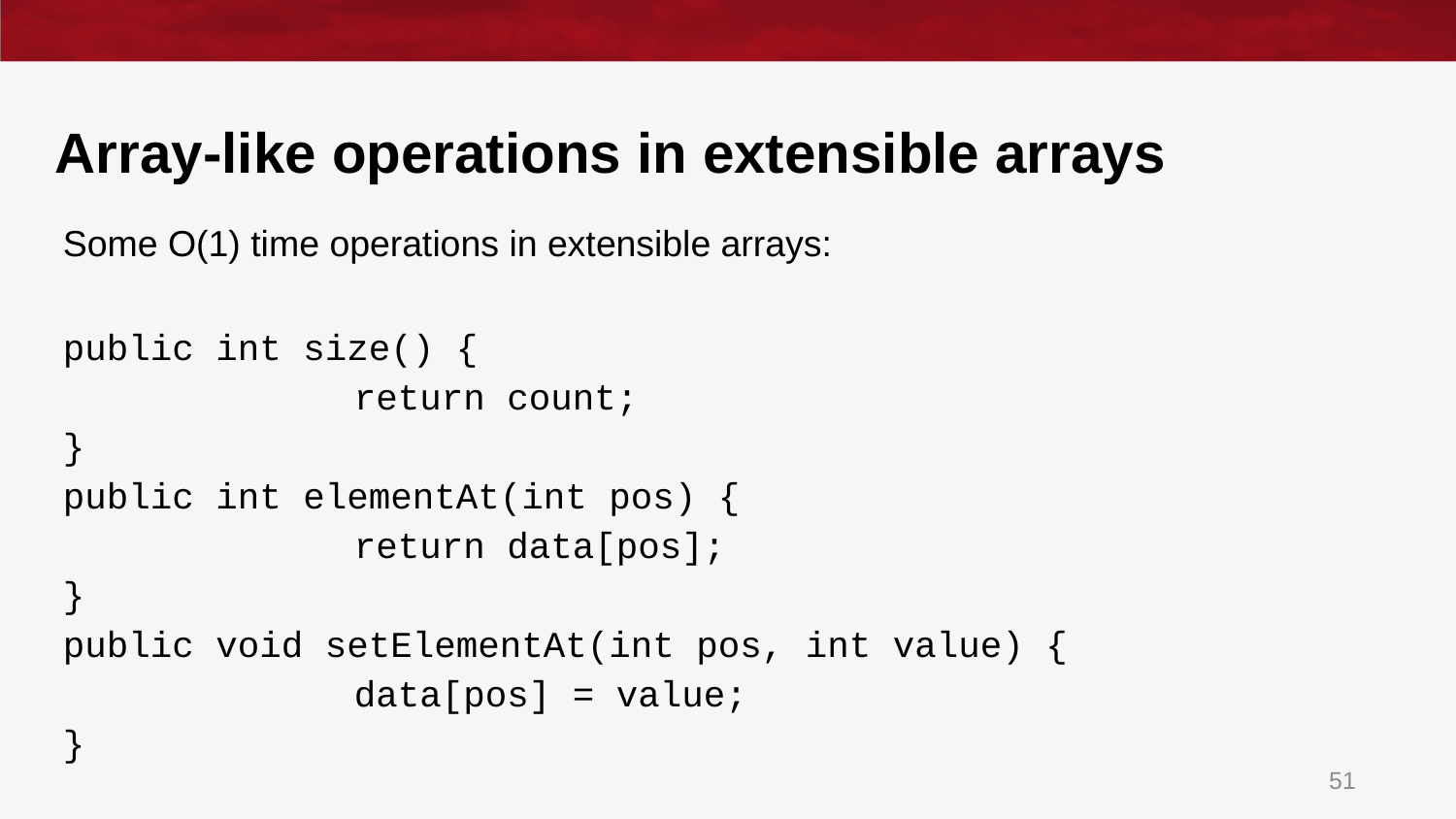

# Array-like operations in extensible arrays
Some O(1) time operations in extensible arrays:

public int size() {
		return count;
}
public int elementAt(int pos) {
		return data[pos];
}
public void setElementAt(int pos, int value) {
		data[pos] = value;
}